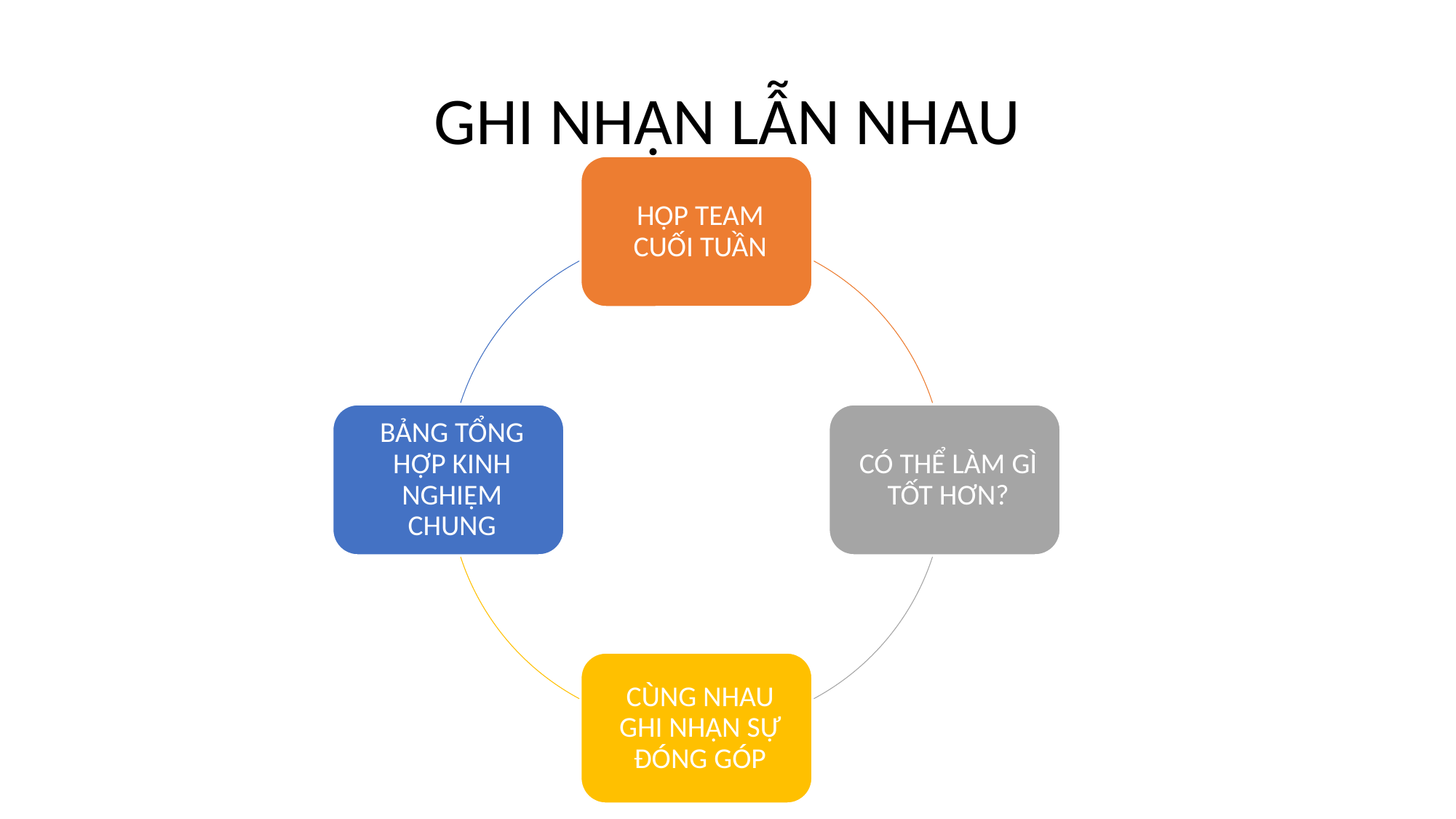

# GHI NHẬN LẪN NHAU
HỌP TEAM CUỐI TUẦN
CÓ THỂ LÀM GÌ TỐT HƠN?
CÙNG NHAU GHI NHẬN SỰ ĐÓNG GÓP
BẢNG TỔNG HỢP KINH NGHIỆM CHUNG